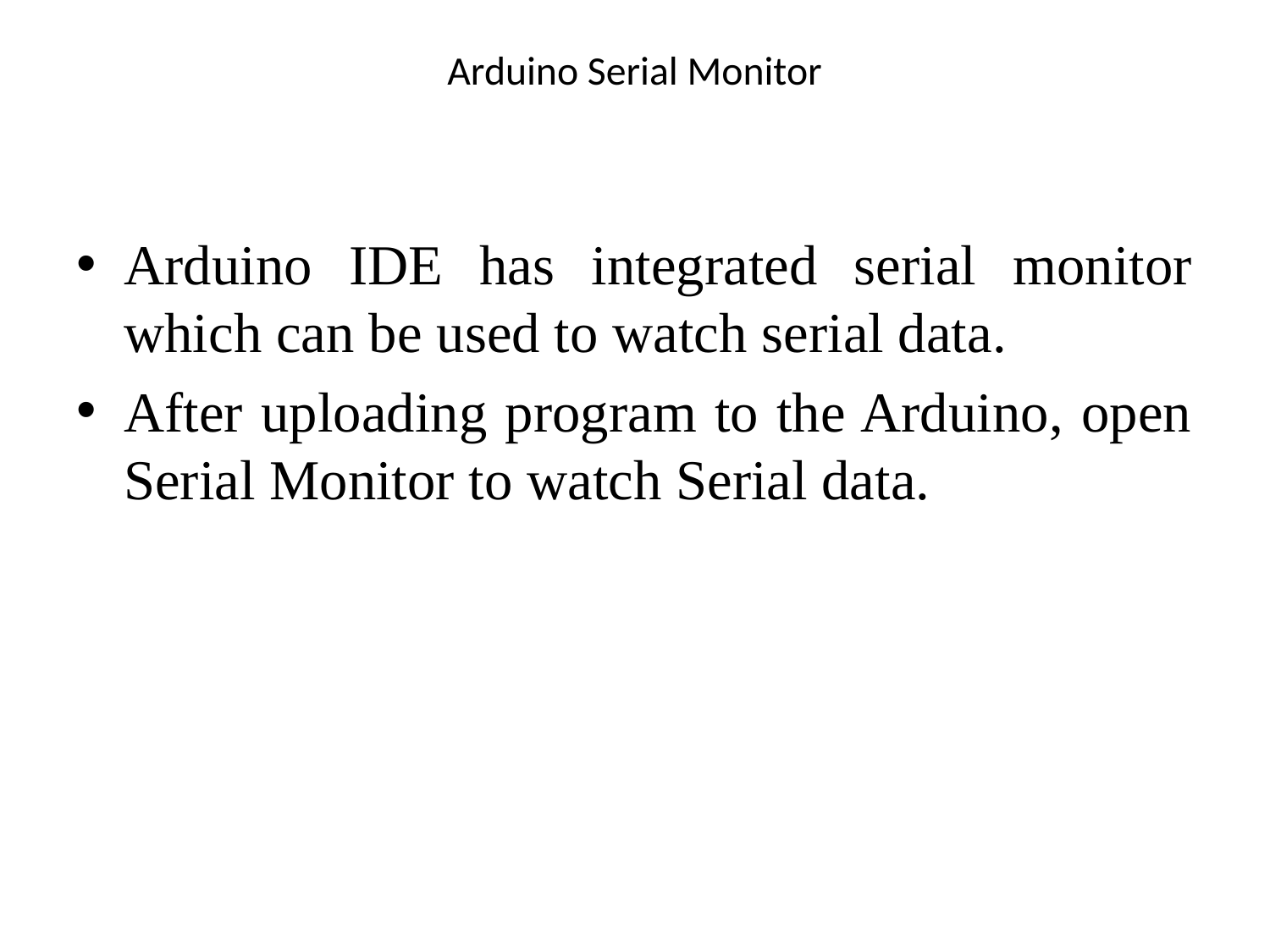

# Arduino Serial Monitor
Arduino IDE has integrated serial monitor which can be used to watch serial data.
After uploading program to the Arduino, open Serial Monitor to watch Serial data.